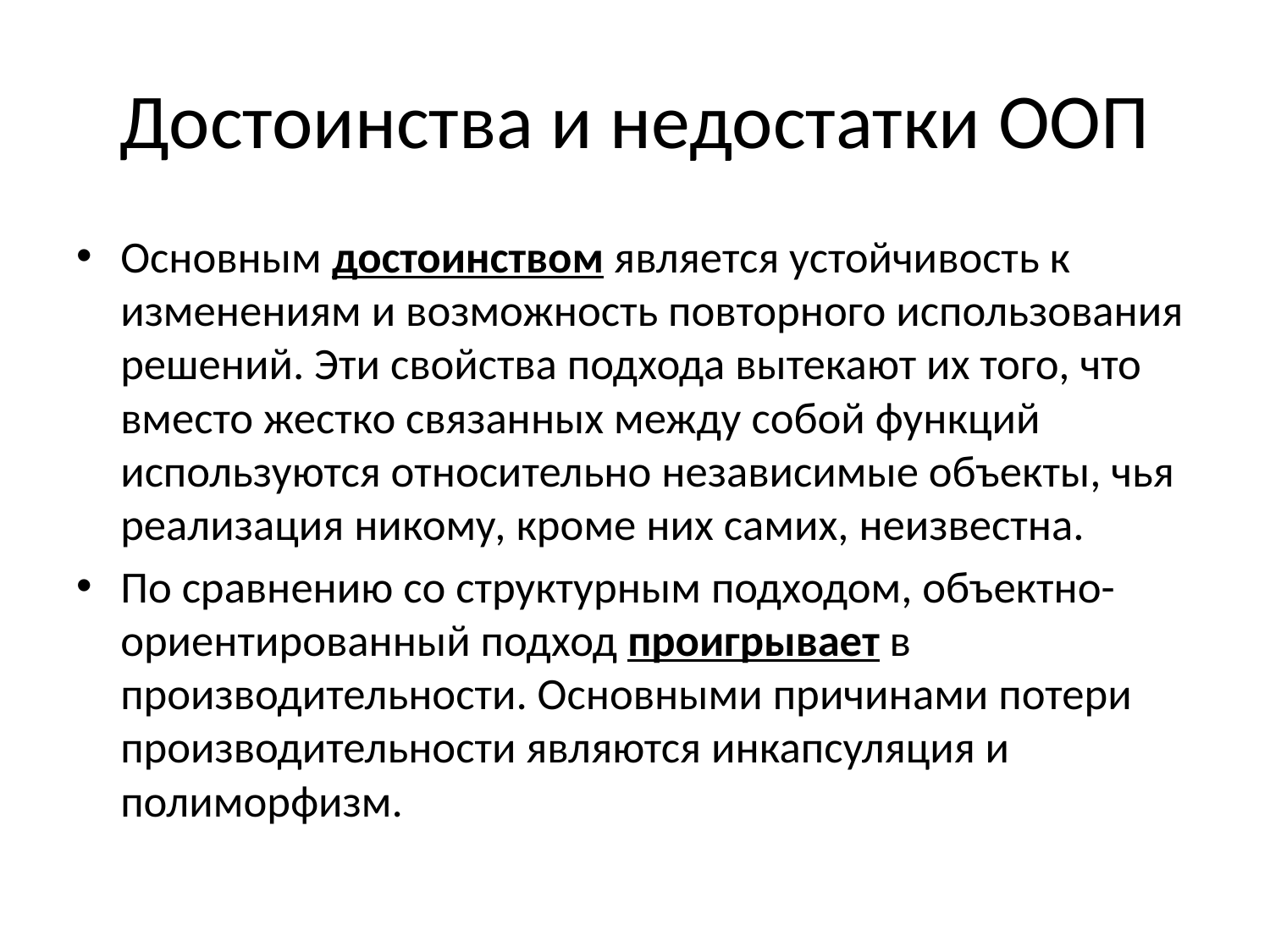

# Достоинства и недостатки ООП
Основным достоинством является устойчивость к изменениям и возможность повторного использования решений. Эти свойства подхода вытекают их того, что вместо жестко связанных между собой функций используются относительно независимые объекты, чья реализация никому, кроме них самих, неизвестна.
По сравнению со структурным подходом, объектно-ориентированный подход проигрывает в производительности. Основными причинами потери производительности являются инкапсуляция и полиморфизм.